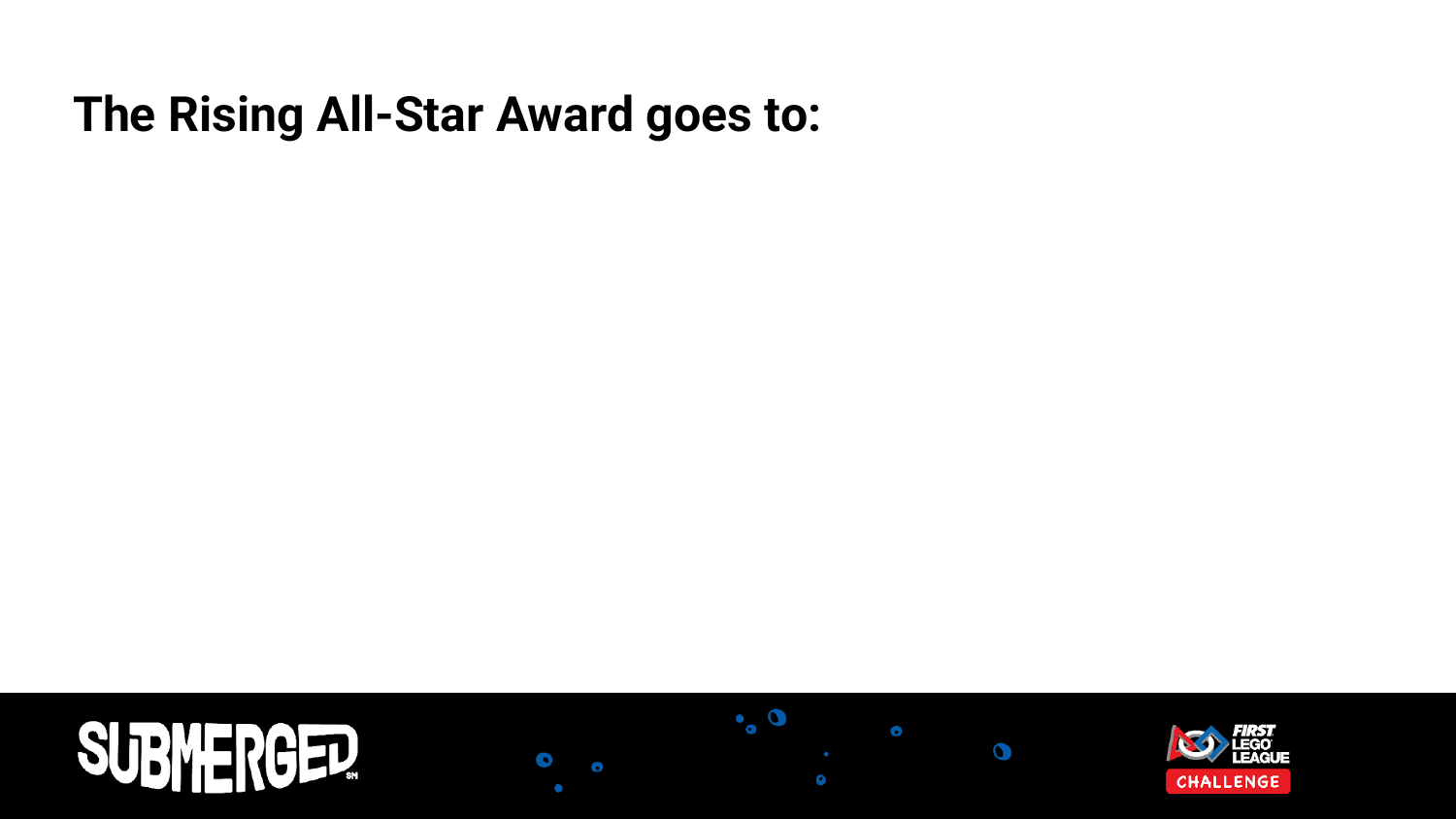

# The Rising All-Star Award goes to: